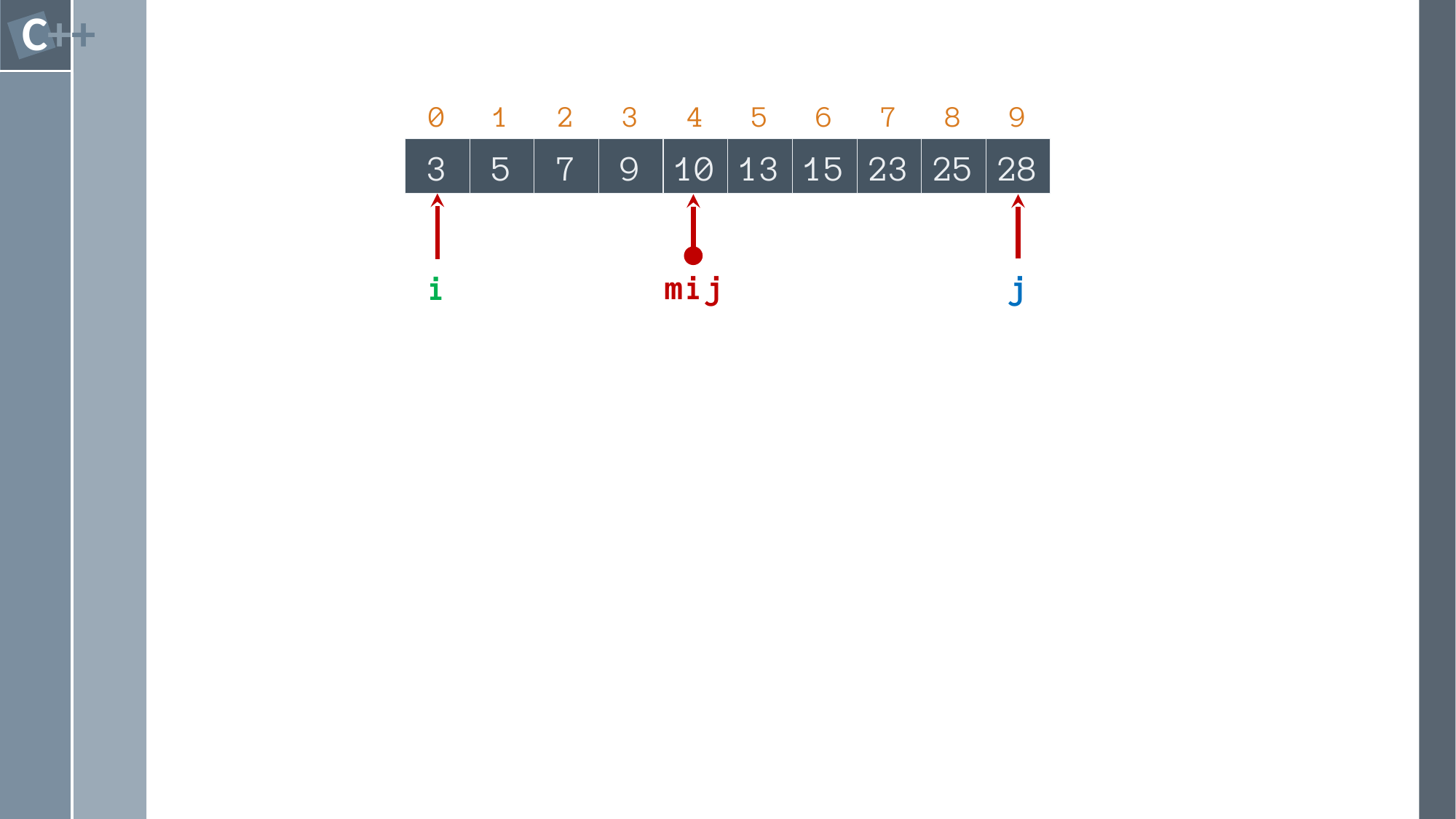

#
9
0
1
2
3
4
5
6
7
8
28
3
5
7
9
10
13
15
23
25

mij
j
i